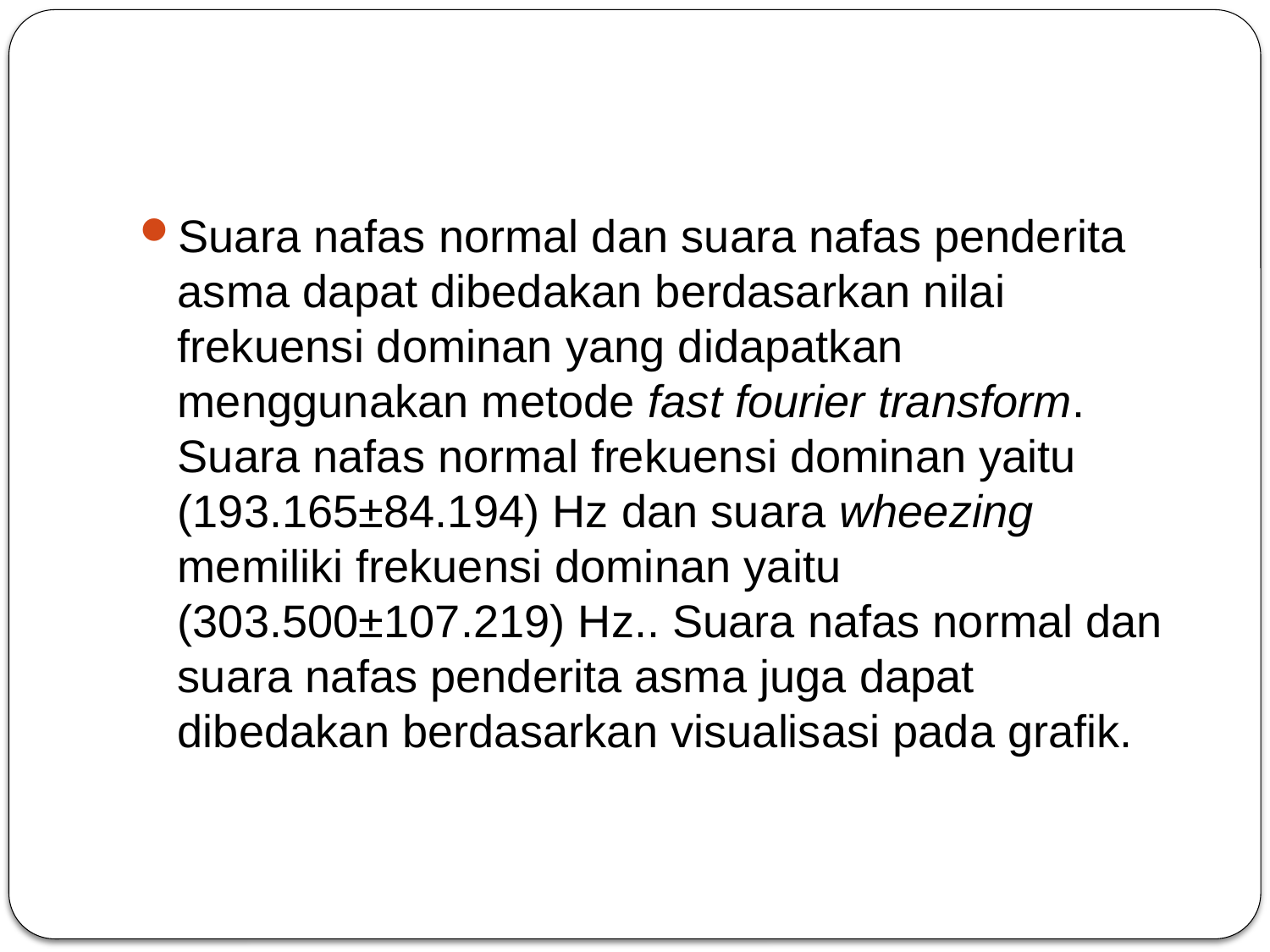

#
Suara nafas normal dan suara nafas penderita asma dapat dibedakan berdasarkan nilai frekuensi dominan yang didapatkan menggunakan metode fast fourier transform. Suara nafas normal frekuensi dominan yaitu (193.165±84.194) Hz dan suara wheezing memiliki frekuensi dominan yaitu (303.500±107.219) Hz.. Suara nafas normal dan suara nafas penderita asma juga dapat dibedakan berdasarkan visualisasi pada grafik.